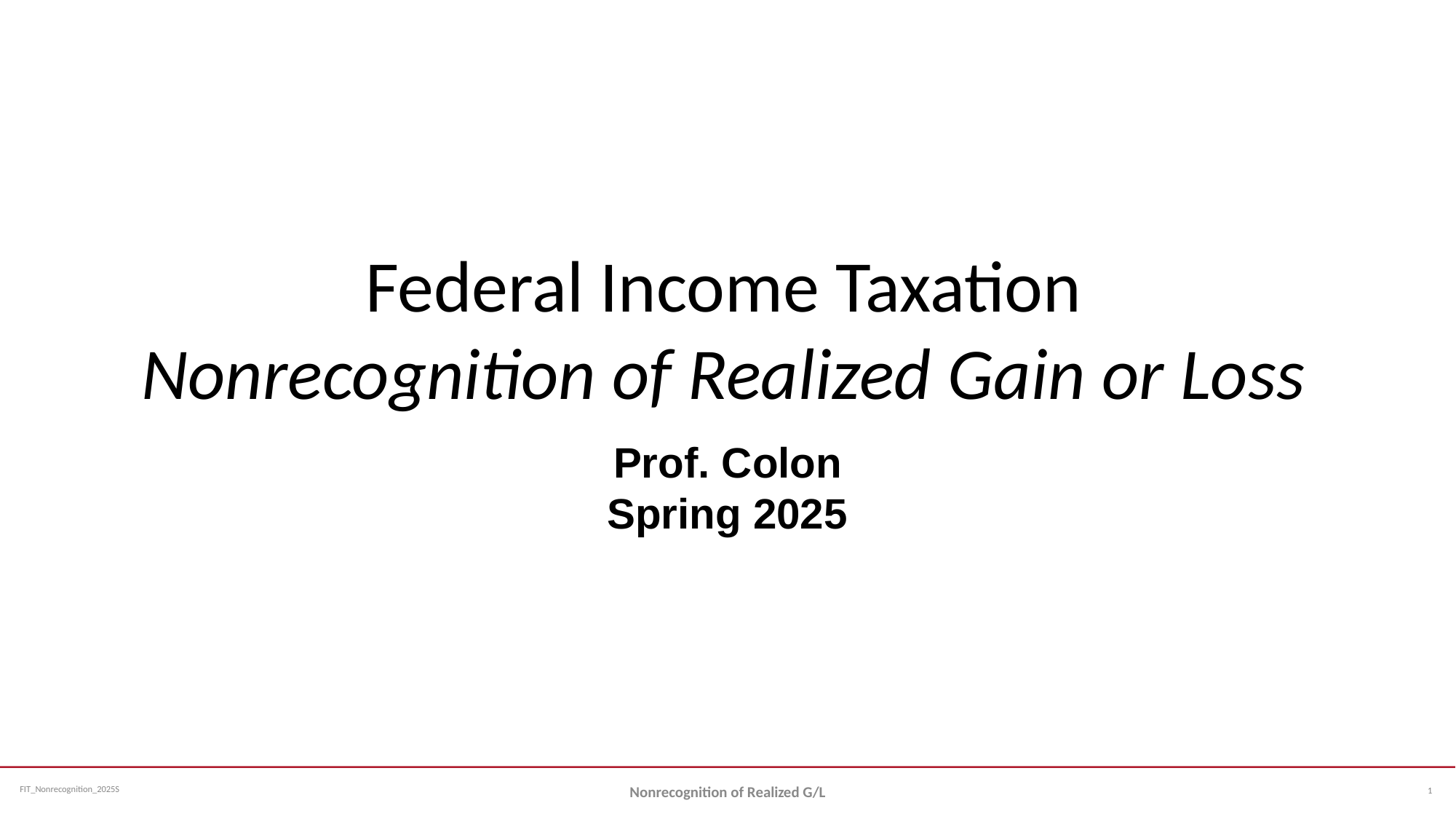

# Federal Income Taxation Nonrecognition of Realized Gain or Loss
Prof. Colon
Spring 2025

1
Nonrecognition of Realized G/L